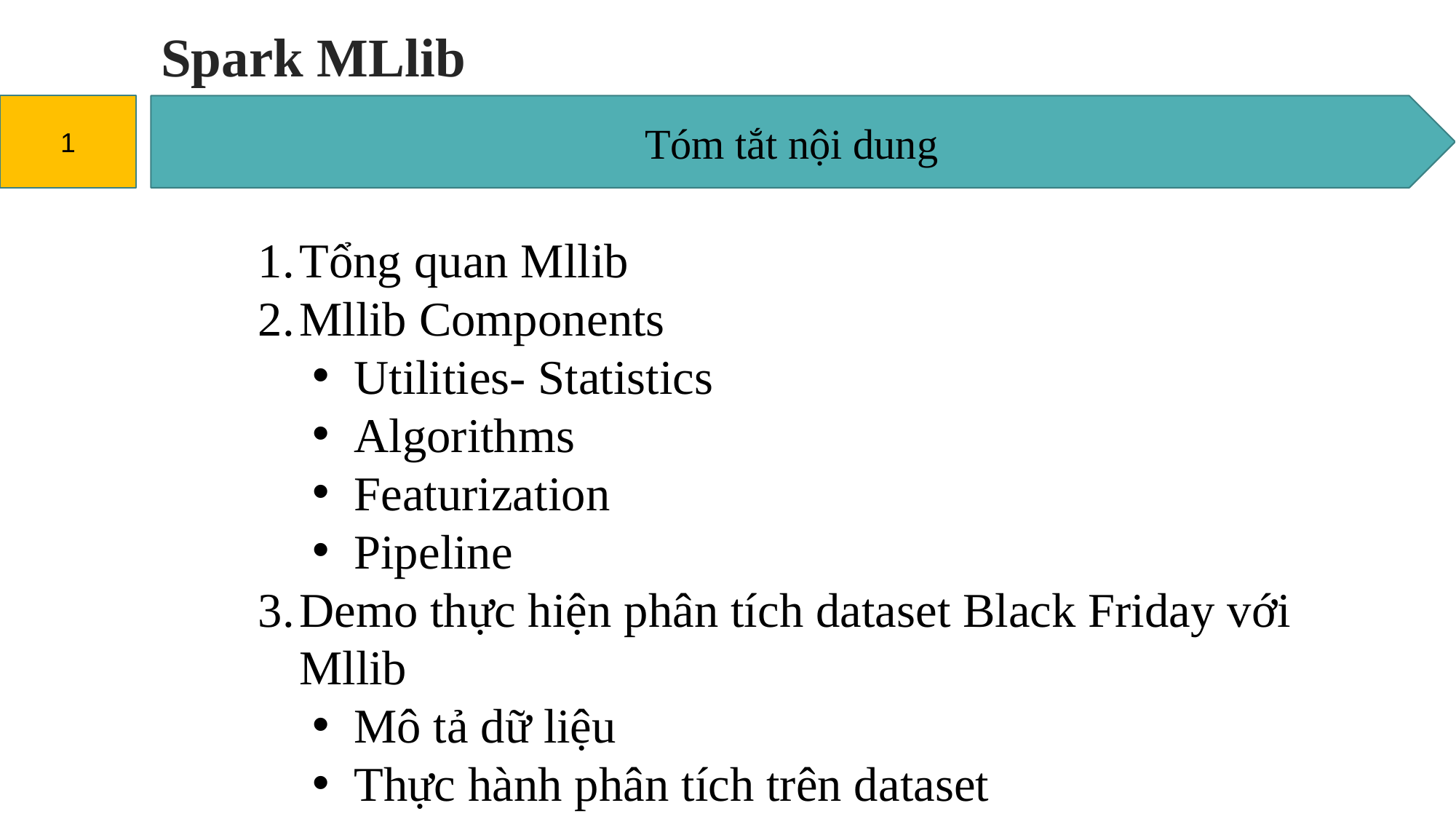

# Spark MLlib
Tóm tắt nội dung
1
Tổng quan Mllib
Mllib Components
Utilities- Statistics
Algorithms
Featurization
Pipeline
Demo thực hiện phân tích dataset Black Friday với Mllib
Mô tả dữ liệu
Thực hành phân tích trên dataset